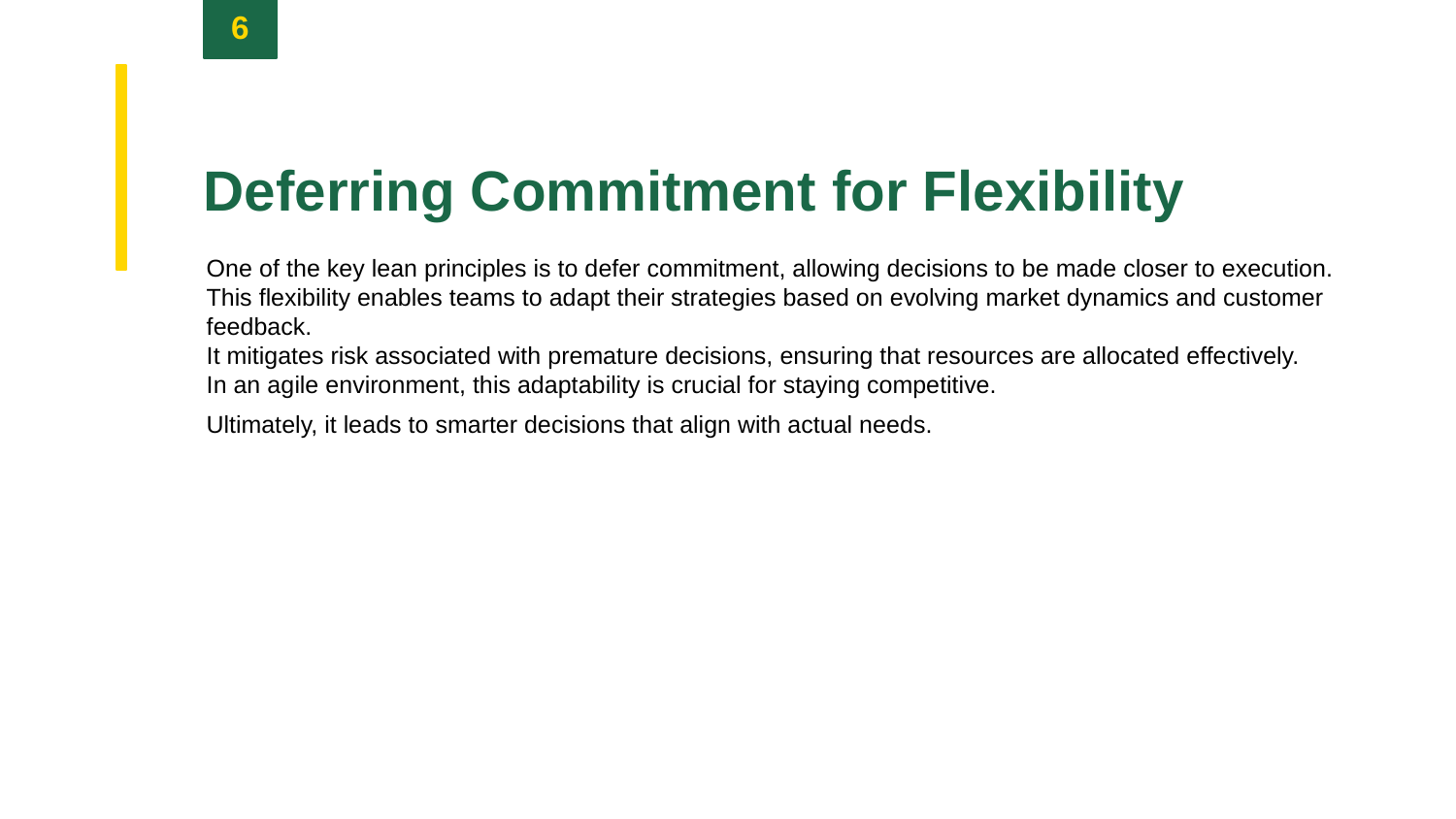

6

Deferring Commitment for Flexibility
One of the key lean principles is to defer commitment, allowing decisions to be made closer to execution.
This flexibility enables teams to adapt their strategies based on evolving market dynamics and customer feedback.
It mitigates risk associated with premature decisions, ensuring that resources are allocated effectively.
In an agile environment, this adaptability is crucial for staying competitive.
Ultimately, it leads to smarter decisions that align with actual needs.